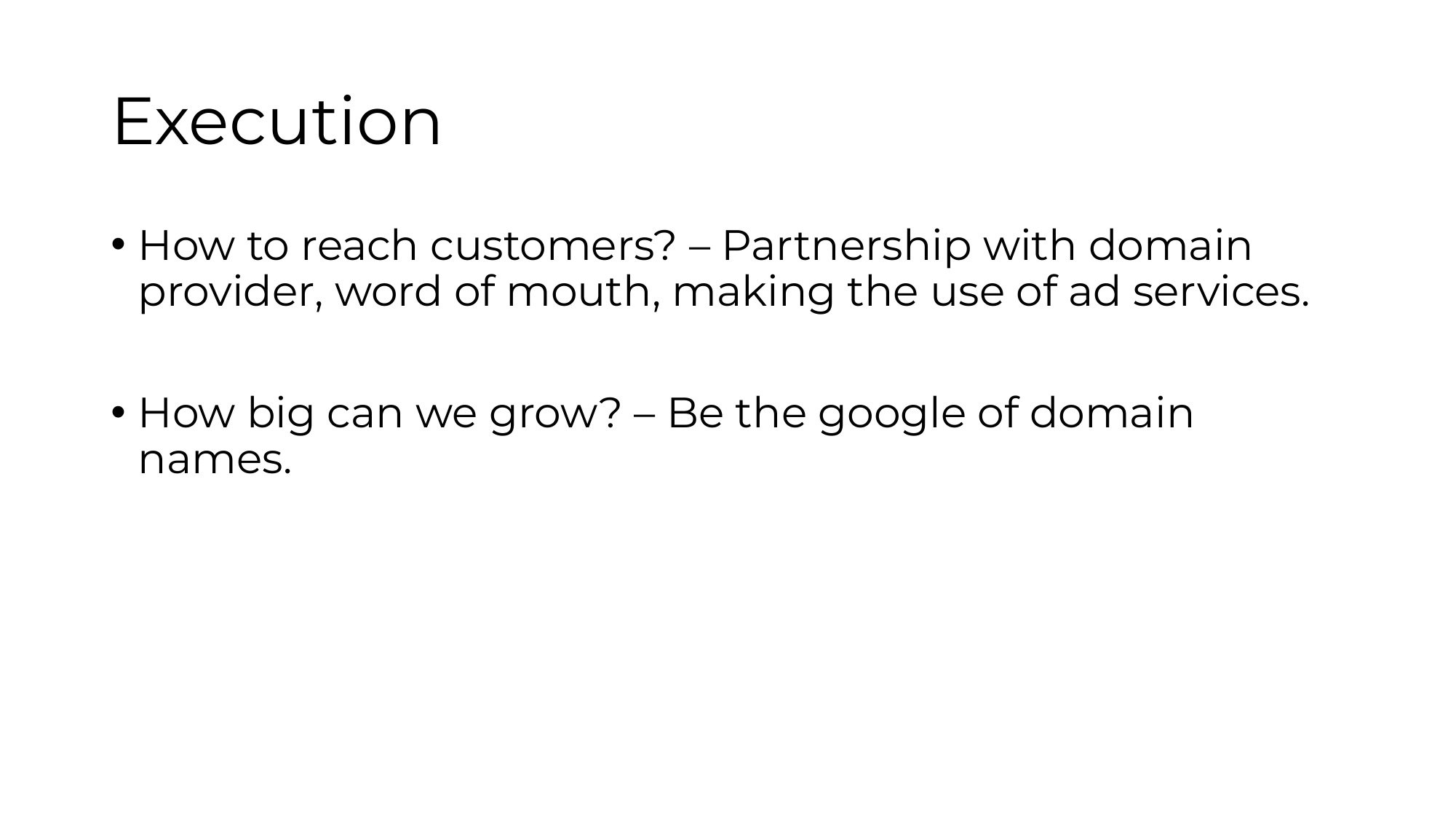

# Execution
How to reach customers? – Partnership with domain provider, word of mouth, making the use of ad services.

How big can we grow? – Be the google of domain names.